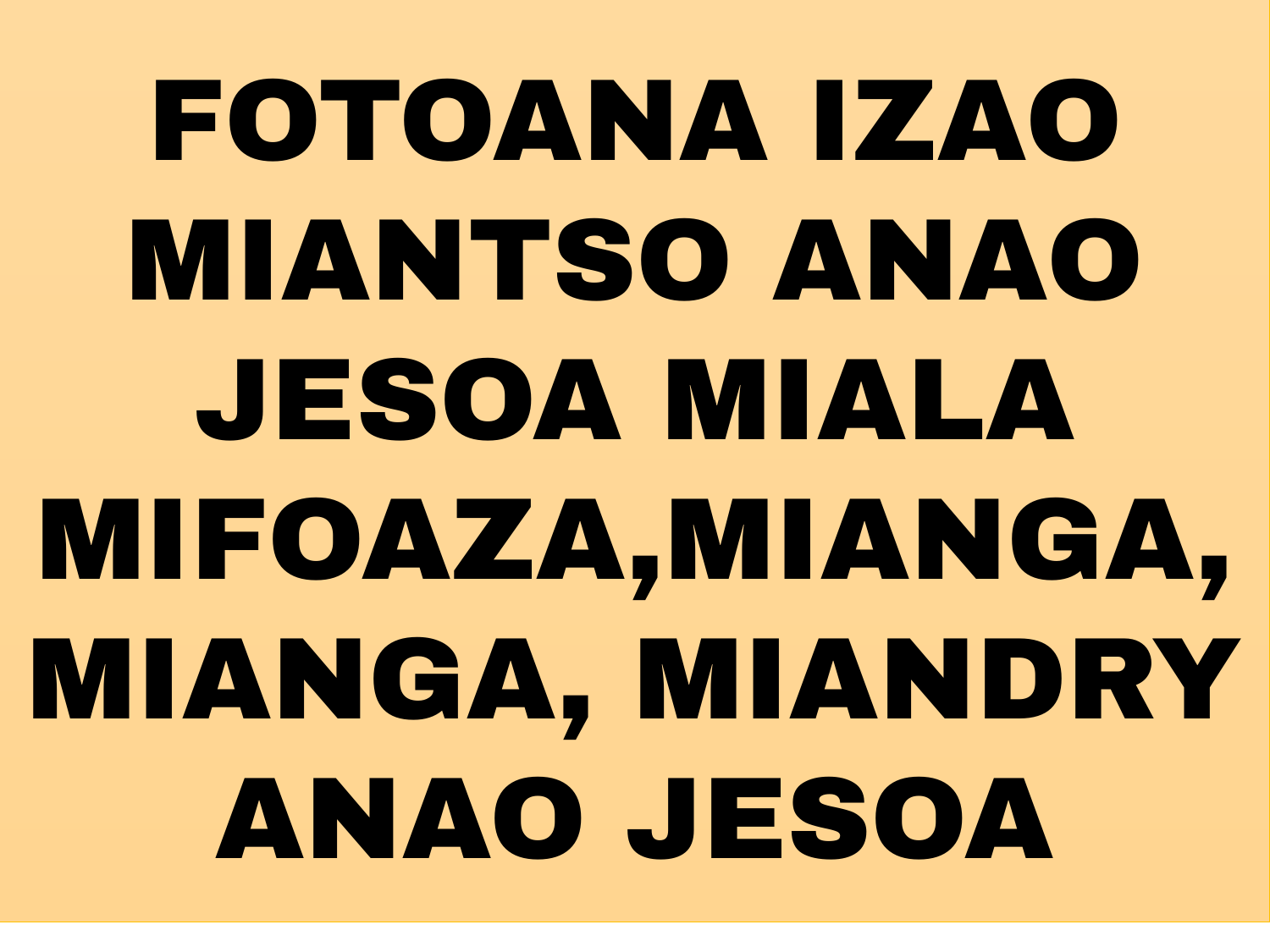

FOTOANA IZAO MIANTSO ANAO JESOA MIALA
MIFOAZA,MIANGA, MIANGA, MIANDRY ANAO JESOA